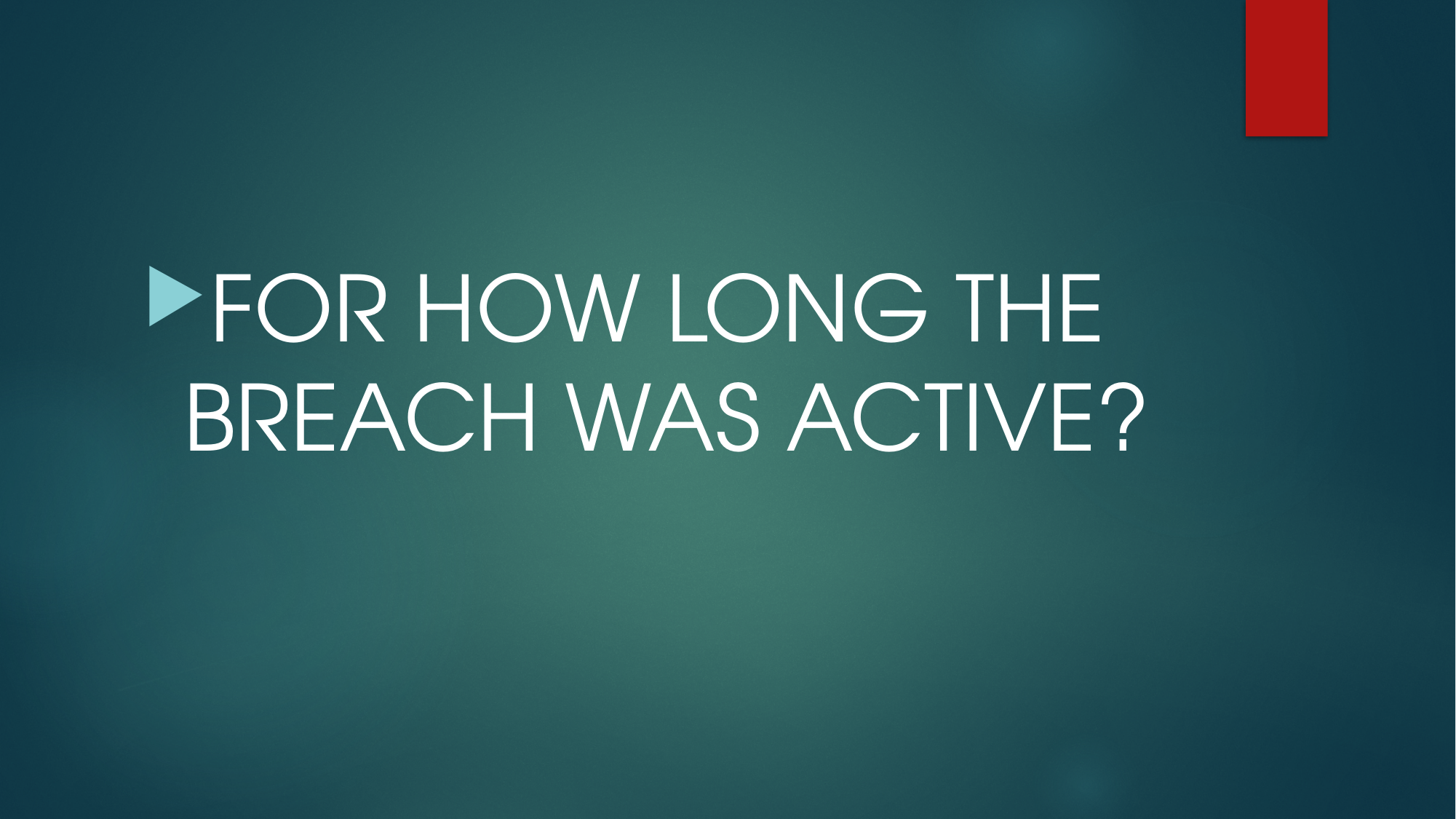

#
FOR HOW LONG THE BREACH WAS ACTIVE?